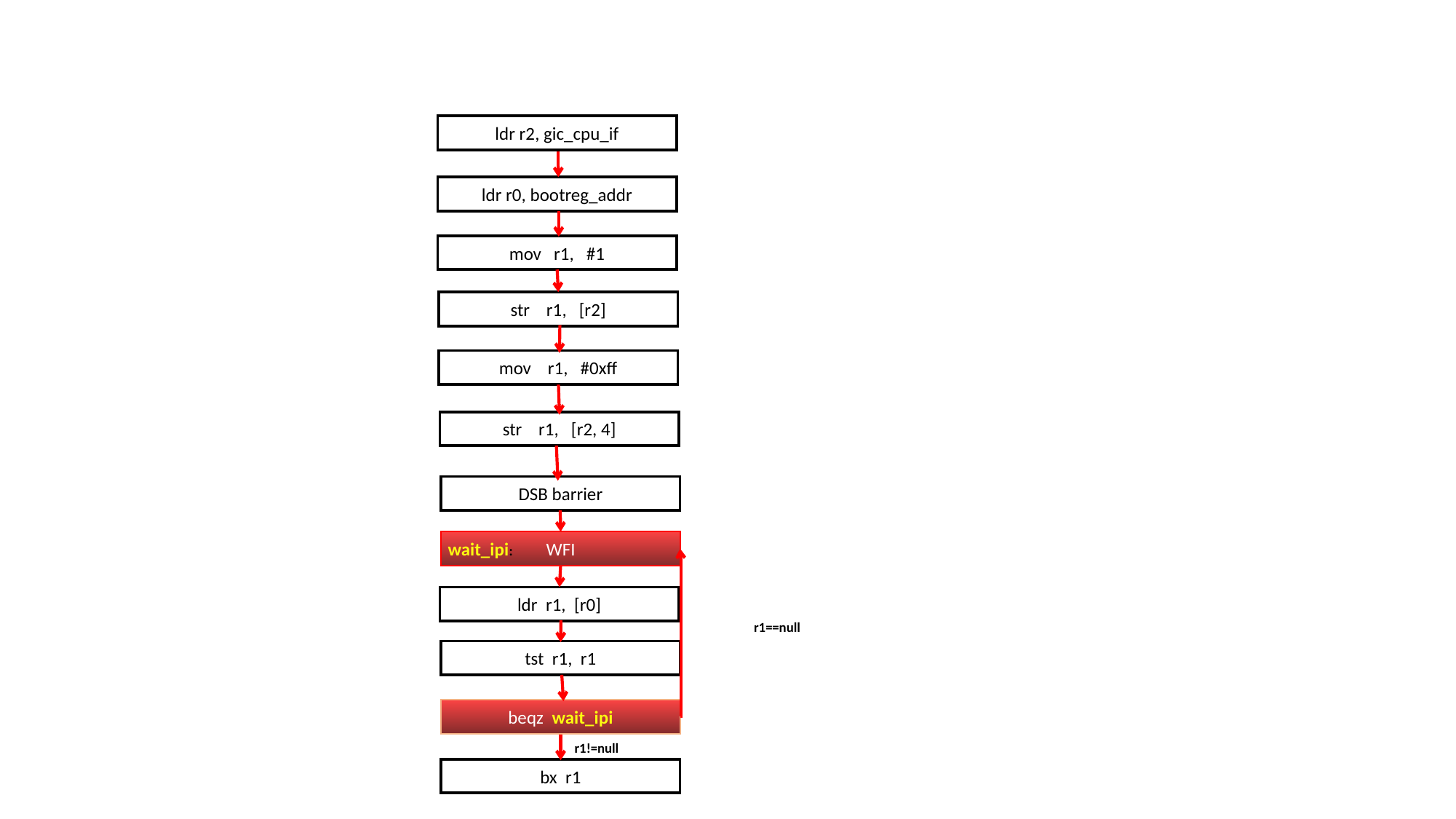

ldr r2, gic_cpu_if
ldr r0, bootreg_addr
mov   r1,   #1
str    r1,   [r2]
mov    r1,   #0xff
str    r1,   [r2, 4]
DSB barrier
WFI
         wait_ipi:
ldr  r1,  [r0]
 r1==null
tst  r1,  r1
beqz  wait_ipi
 r1!=null
bx  r1